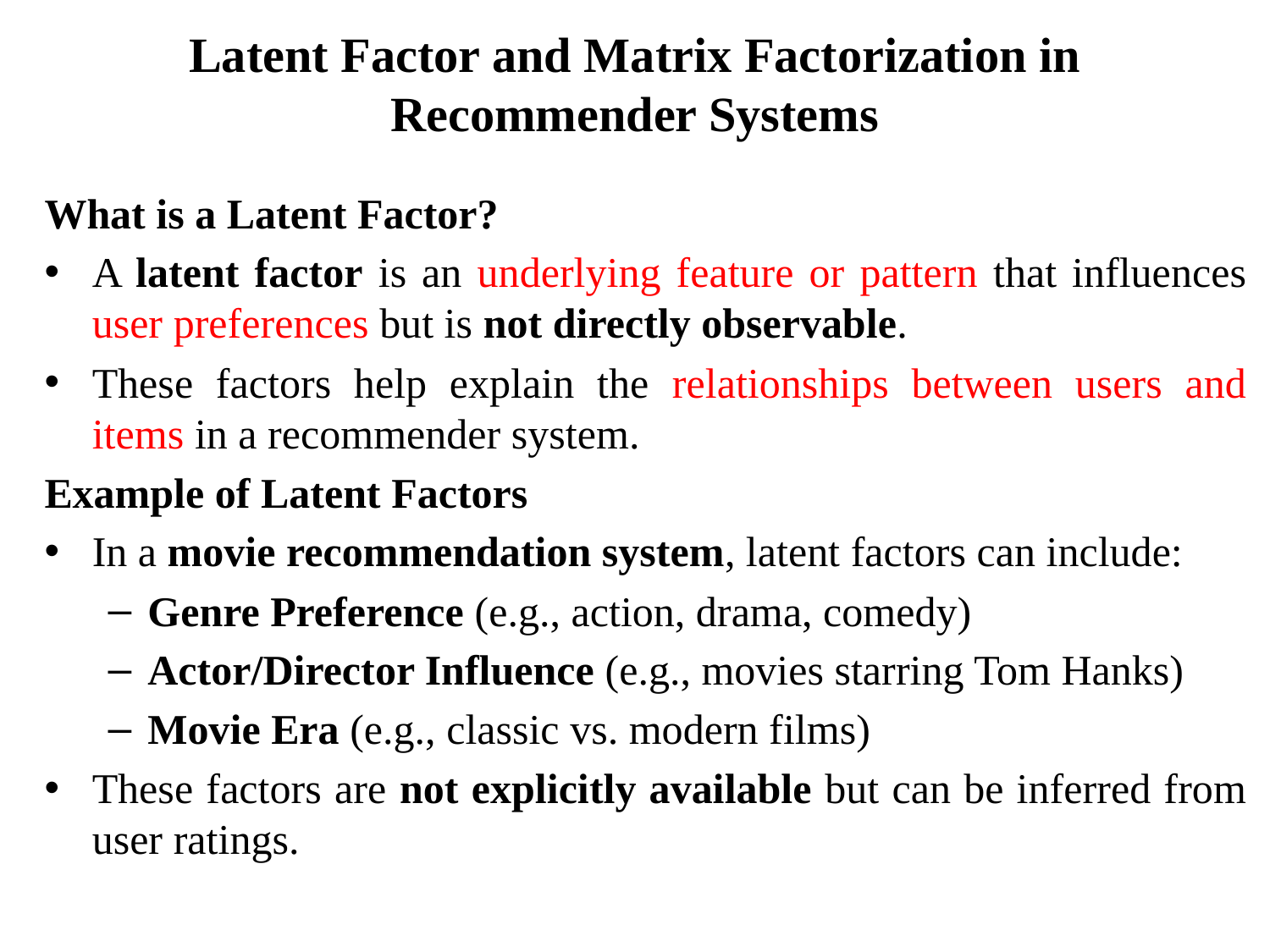

# Latent Factor and Matrix Factorization in Recommender Systems
What is a Latent Factor?
A latent factor is an underlying feature or pattern that influences user preferences but is not directly observable.
These factors help explain the relationships between users and items in a recommender system.
Example of Latent Factors
In a movie recommendation system, latent factors can include:
Genre Preference (e.g., action, drama, comedy)
Actor/Director Influence (e.g., movies starring Tom Hanks)
Movie Era (e.g., classic vs. modern films)
These factors are not explicitly available but can be inferred from user ratings.